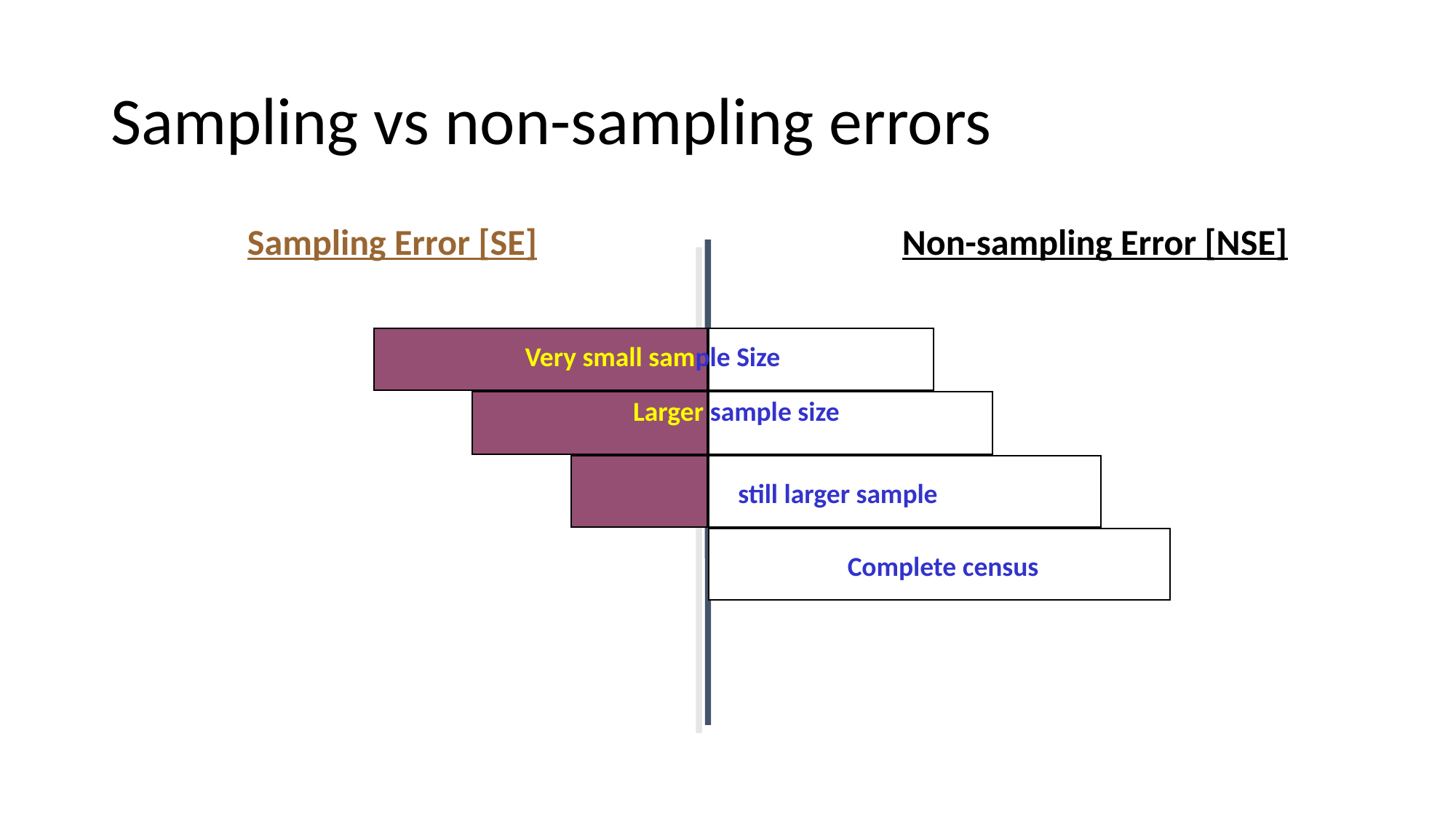

# Sampling vs non-sampling errors
		Sampling Error [SE]	        			Non-sampling Error [NSE]

Very small sample Size
Larger sample size

 still larger sample

Complete census